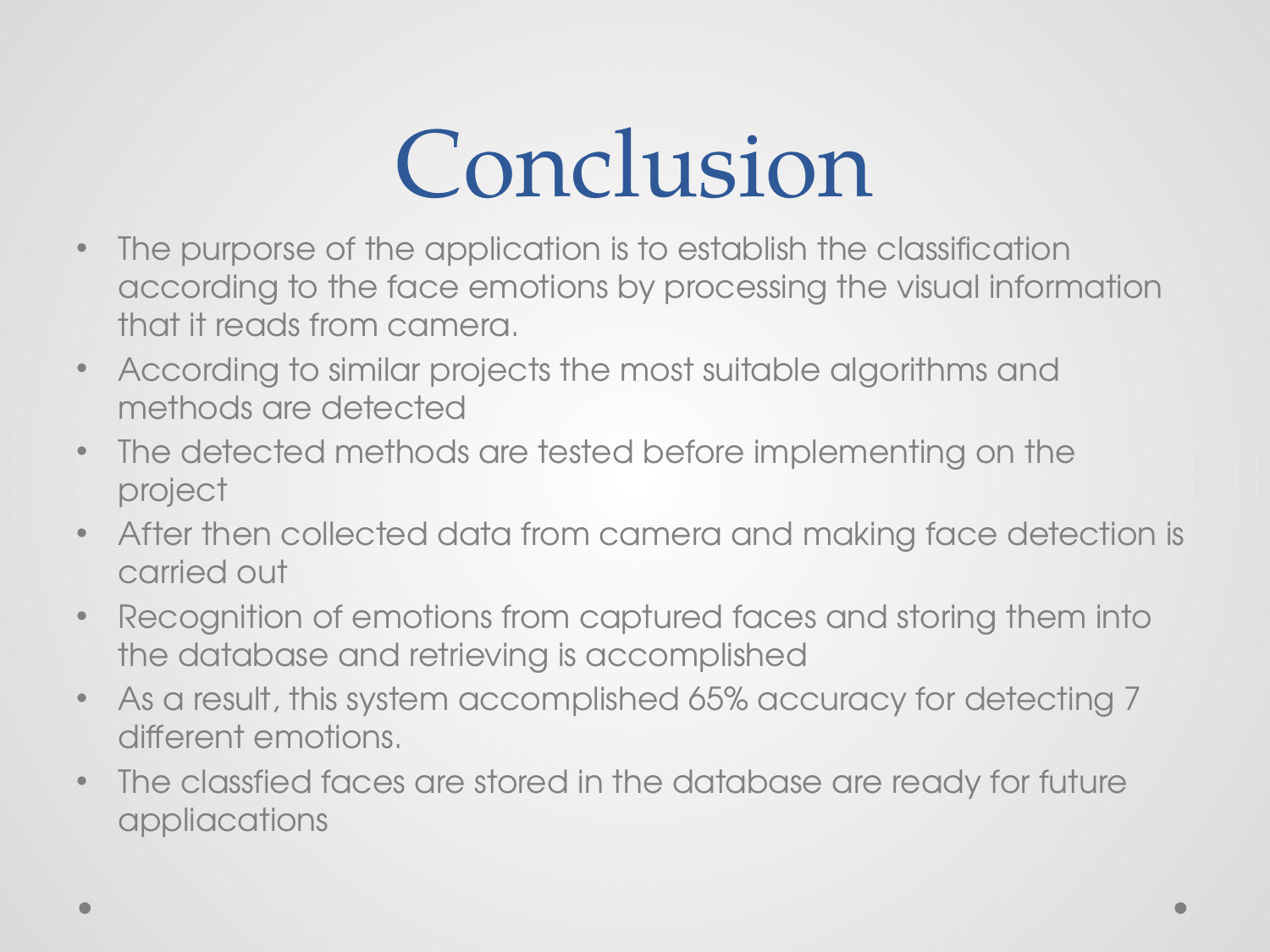

# Conclusion
The purporse of the application is to establish the classification according to the face emotions by processing the visual information that it reads from camera.
According to similar projects the most suitable algorithms and methods are detected
The detected methods are tested before implementing on the project
After then collected data from camera and making face detection is carried out
Recognition of emotions from captured faces and storing them into the database and retrieving is accomplished
As a result, this system accomplished 65% accuracy for detecting 7 different emotions.
The classfied faces are stored in the database are ready for future appliacations